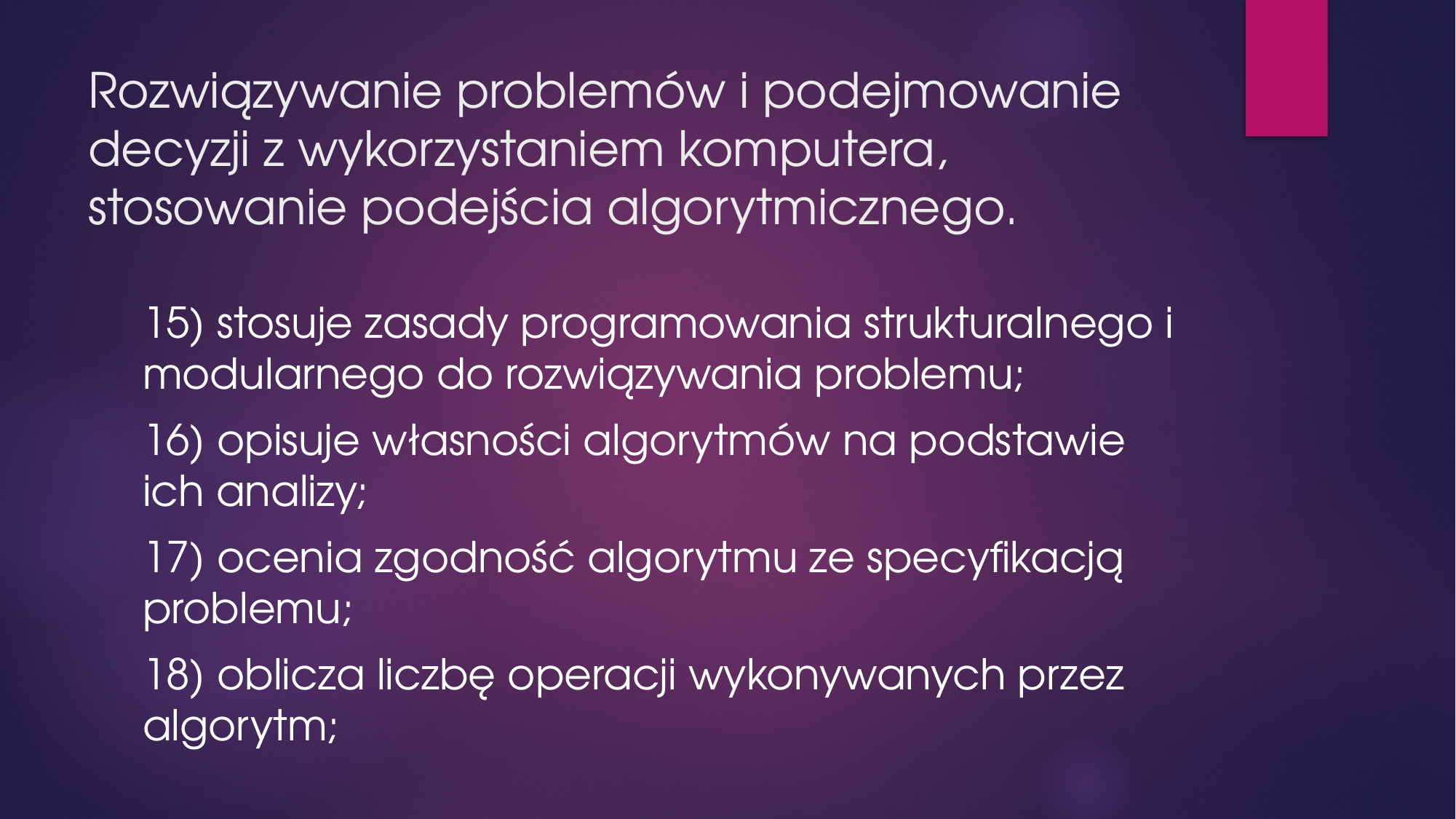

# Rozwiązywanie problemów i podejmowanie decyzji z wykorzystaniem komputera, stosowanie podejścia algorytmicznego.
15) stosuje zasady programowania strukturalnego i modularnego do rozwiązywania problemu;
16) opisuje własności algorytmów na podstawie ich analizy;
17) ocenia zgodność algorytmu ze specyfikacją problemu;
18) oblicza liczbę operacji wykonywanych przez algorytm;